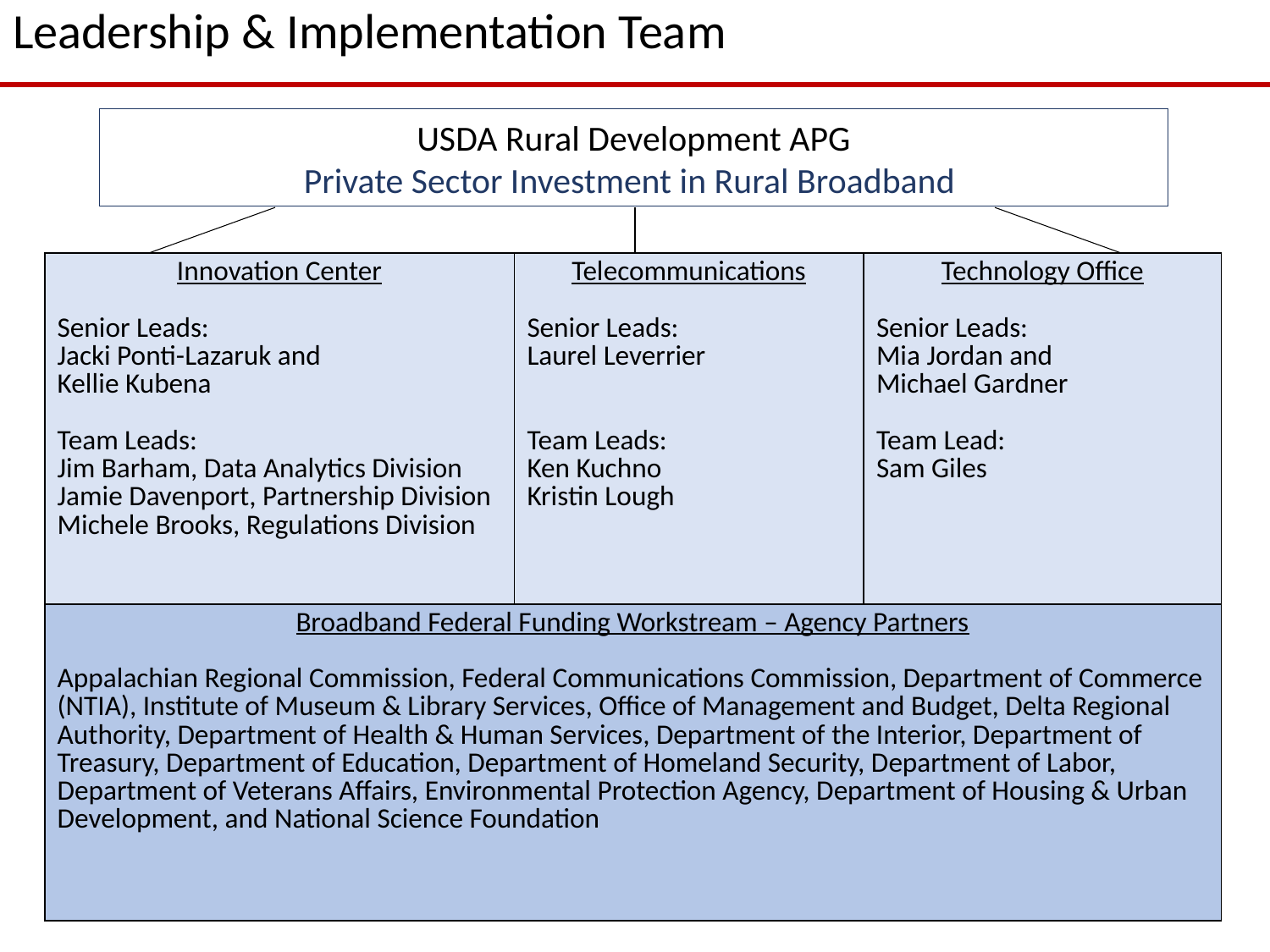

Leadership & Implementation Team

USDA Rural Development APG
Private Sector Investment in Rural Broadband
| Innovation Center Senior Leads: Jacki Ponti-Lazaruk and Kellie Kubena Team Leads: Jim Barham, Data Analytics Division Jamie Davenport, Partnership Division Michele Brooks, Regulations Division | Telecommunications Senior Leads: Laurel Leverrier Team Leads: Ken Kuchno Kristin Lough | Technology Office Senior Leads: Mia Jordan and Michael Gardner Team Lead: Sam Giles |
| --- | --- | --- |
| Broadband Federal Funding Workstream – Agency Partners Appalachian Regional Commission, Federal Communications Commission, Department of Commerce (NTIA), Institute of Museum & Library Services, Office of Management and Budget, Delta Regional Authority, Department of Health & Human Services, Department of the Interior, Department of Treasury, Department of Education, Department of Homeland Security, Department of Labor, Department of Veterans Affairs, Environmental Protection Agency, Department of Housing & Urban Development, and National Science Foundation |  |  |
4